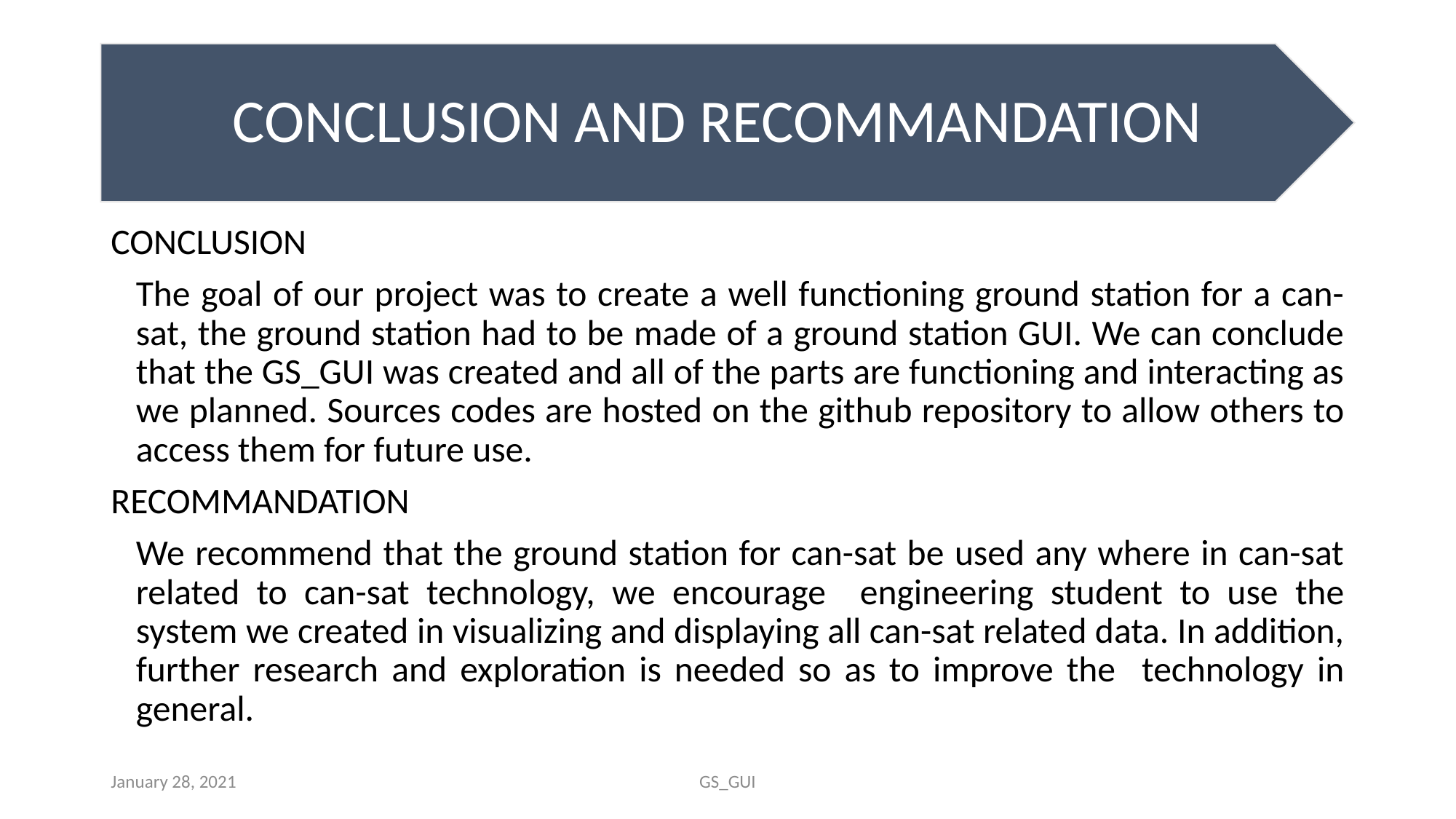

CONCLUSION AND RECOMMANDATION
CONCLUSION
	The goal of our project was to create a well functioning ground station for a can-sat, the ground station had to be made of a ground station GUI. We can conclude that the GS_GUI was created and all of the parts are functioning and interacting as we planned. Sources codes are hosted on the github repository to allow others to access them for future use.
RECOMMANDATION
	We recommend that the ground station for can-sat be used any where in can-sat related to can-sat technology, we encourage  engineering student to use the system we created in visualizing and displaying all can-sat related data. In addition, further research and exploration is needed so as to improve the  technology in general.
January 28, 2021
GS_GUI